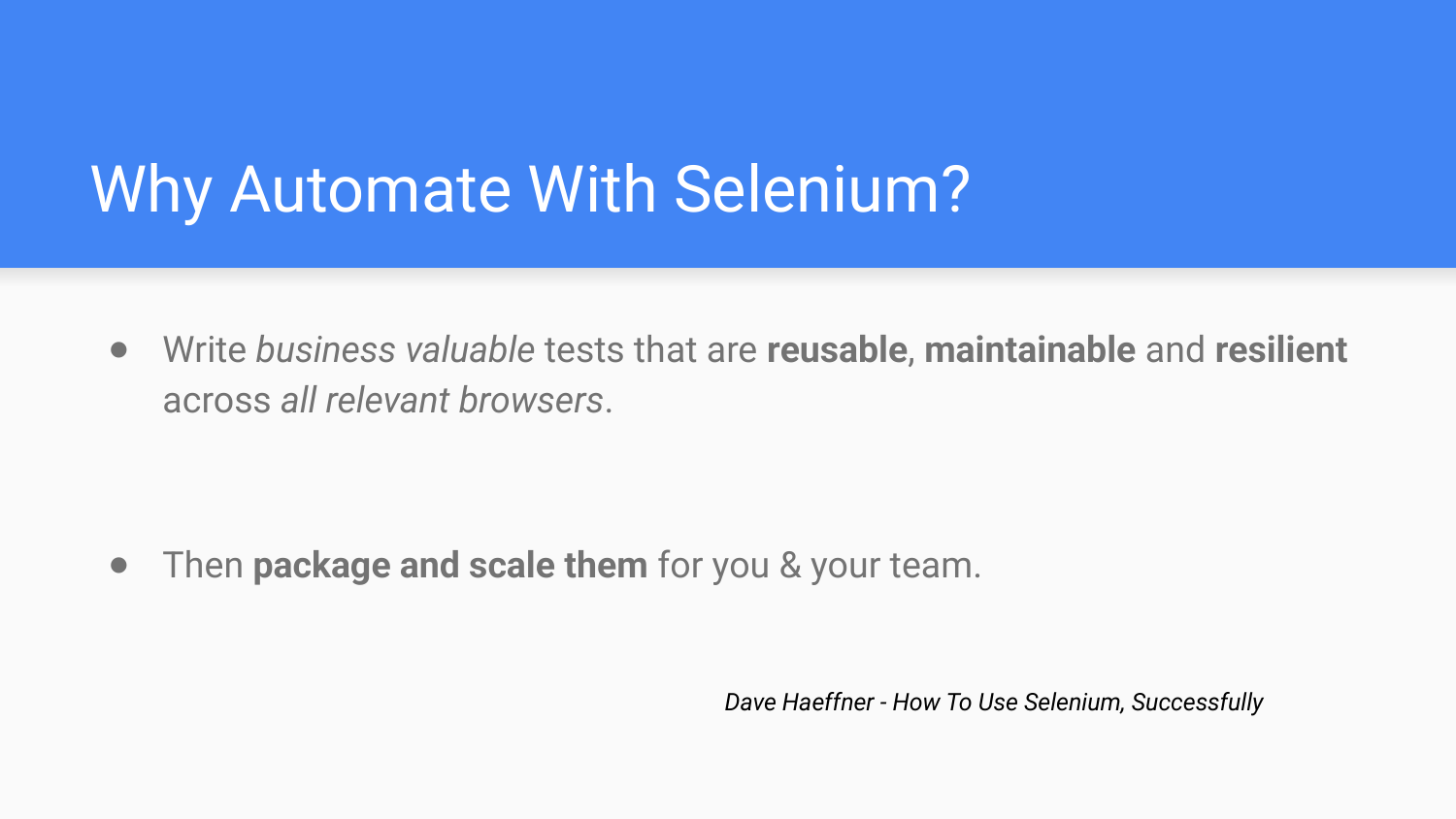

# Why Automate With Selenium?
Write business valuable tests that are reusable, maintainable and resilient across all relevant browsers.

Then package and scale them for you & your team.
Dave Haeffner - How To Use Selenium, Successfully